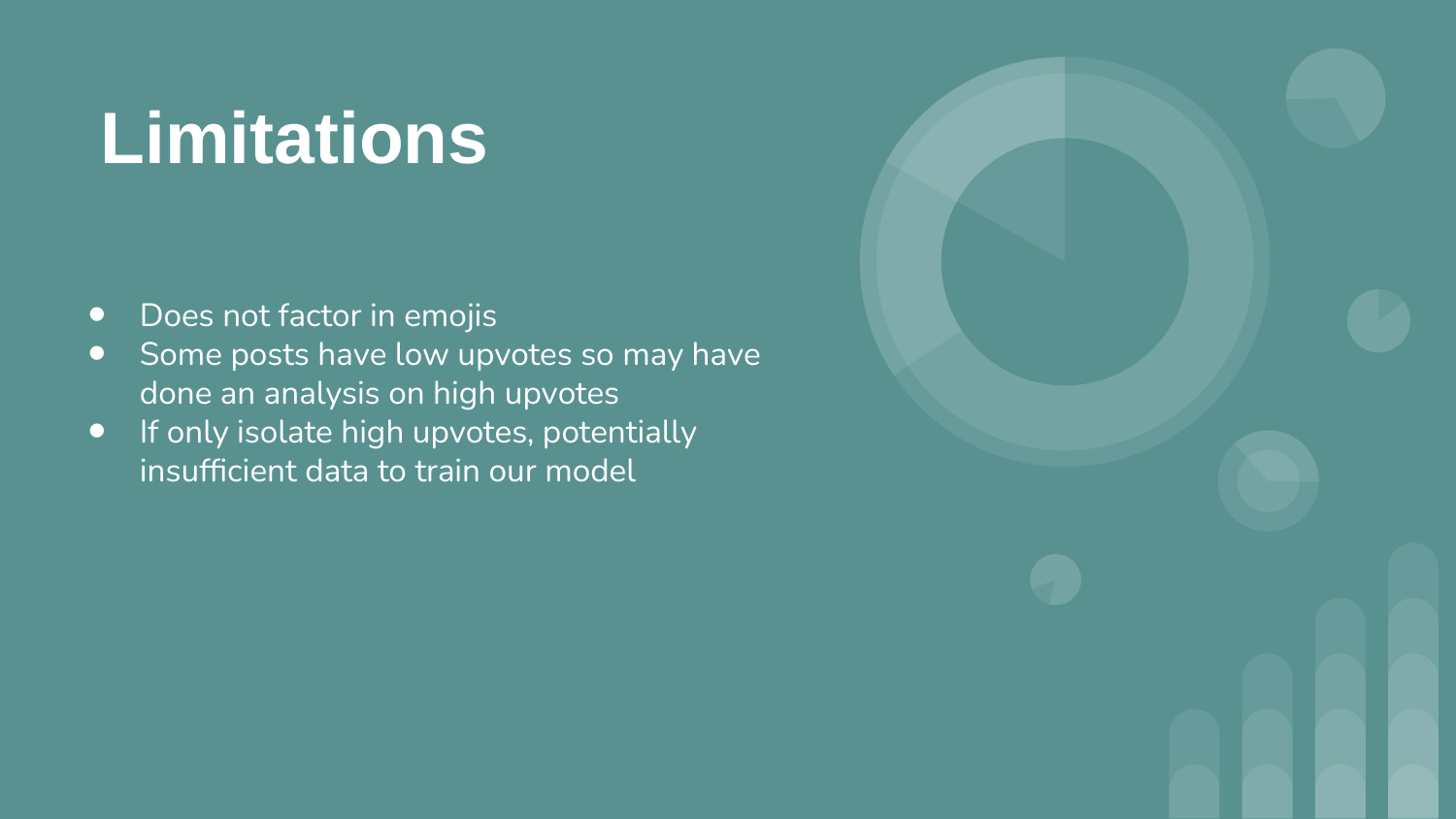

# Limitations
Does not factor in emojis
Some posts have low upvotes so may have done an analysis on high upvotes
If only isolate high upvotes, potentially insufficient data to train our model